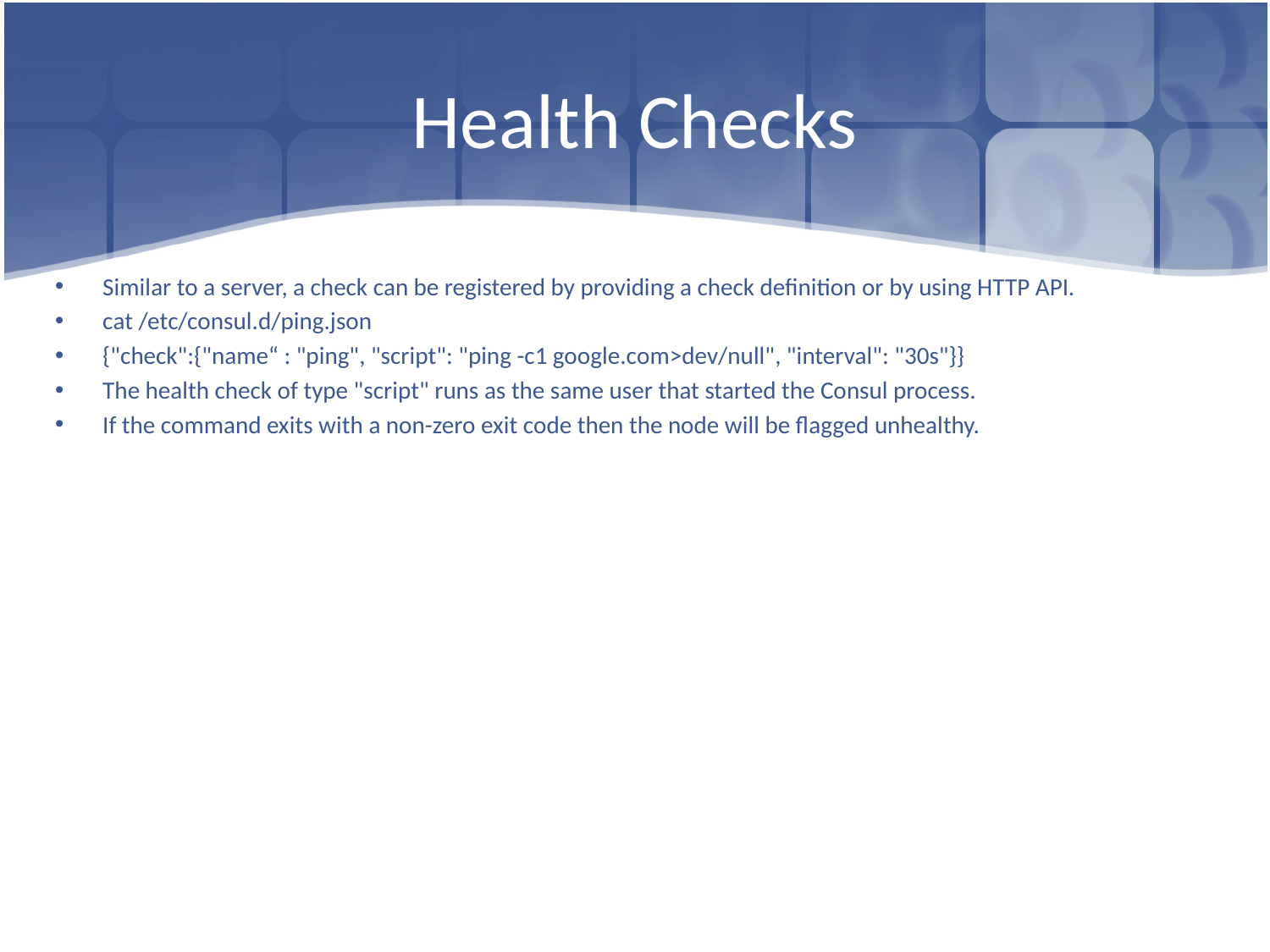

# Health Checks
Similar to a server, a check can be registered by providing a check definition or by using HTTP API.
cat /etc/consul.d/ping.json
{"check":{"name“ : "ping", "script": "ping -c1 google.com>dev/null", "interval": "30s"}}
The health check of type "script" runs as the same user that started the Consul process.
If the command exits with a non-zero exit code then the node will be flagged unhealthy.